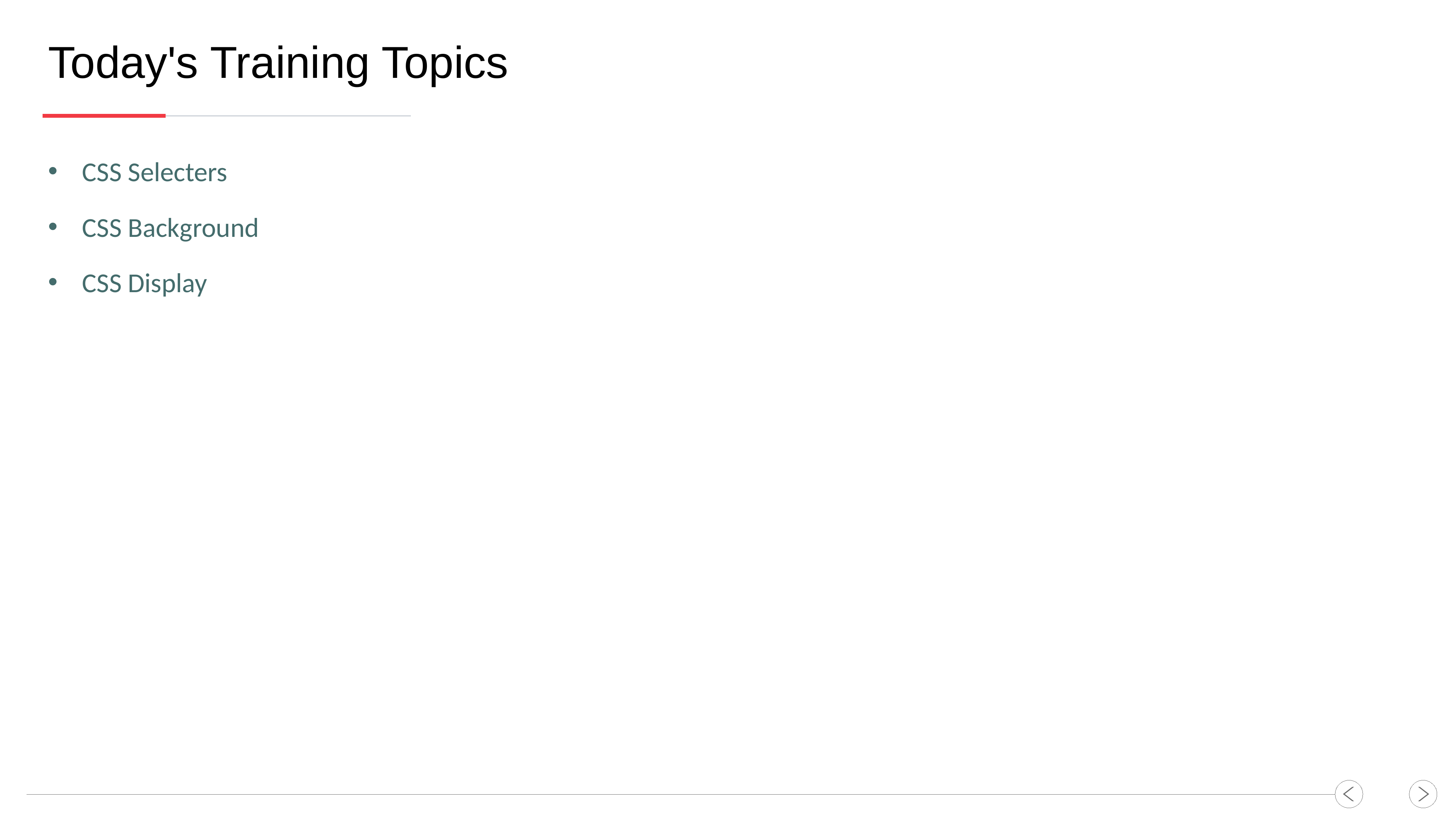

Today's Training Topics
CSS Selecters
CSS Background
CSS Display